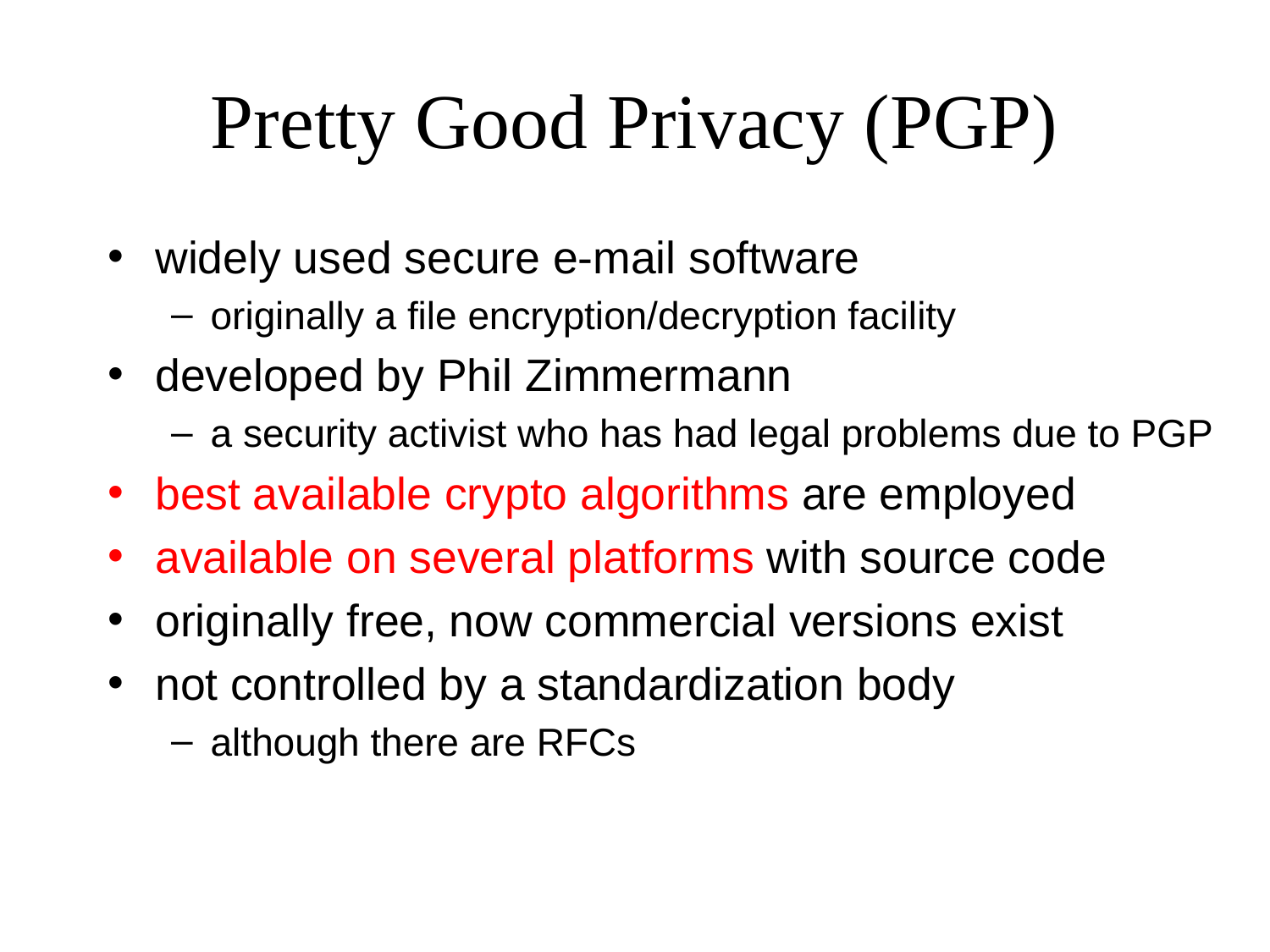

# Pretty Good Privacy (PGP)
widely used secure e-mail software
originally a file encryption/decryption facility
developed by Phil Zimmermann
a security activist who has had legal problems due to PGP
best available crypto algorithms are employed
available on several platforms with source code
originally free, now commercial versions exist
not controlled by a standardization body
although there are RFCs